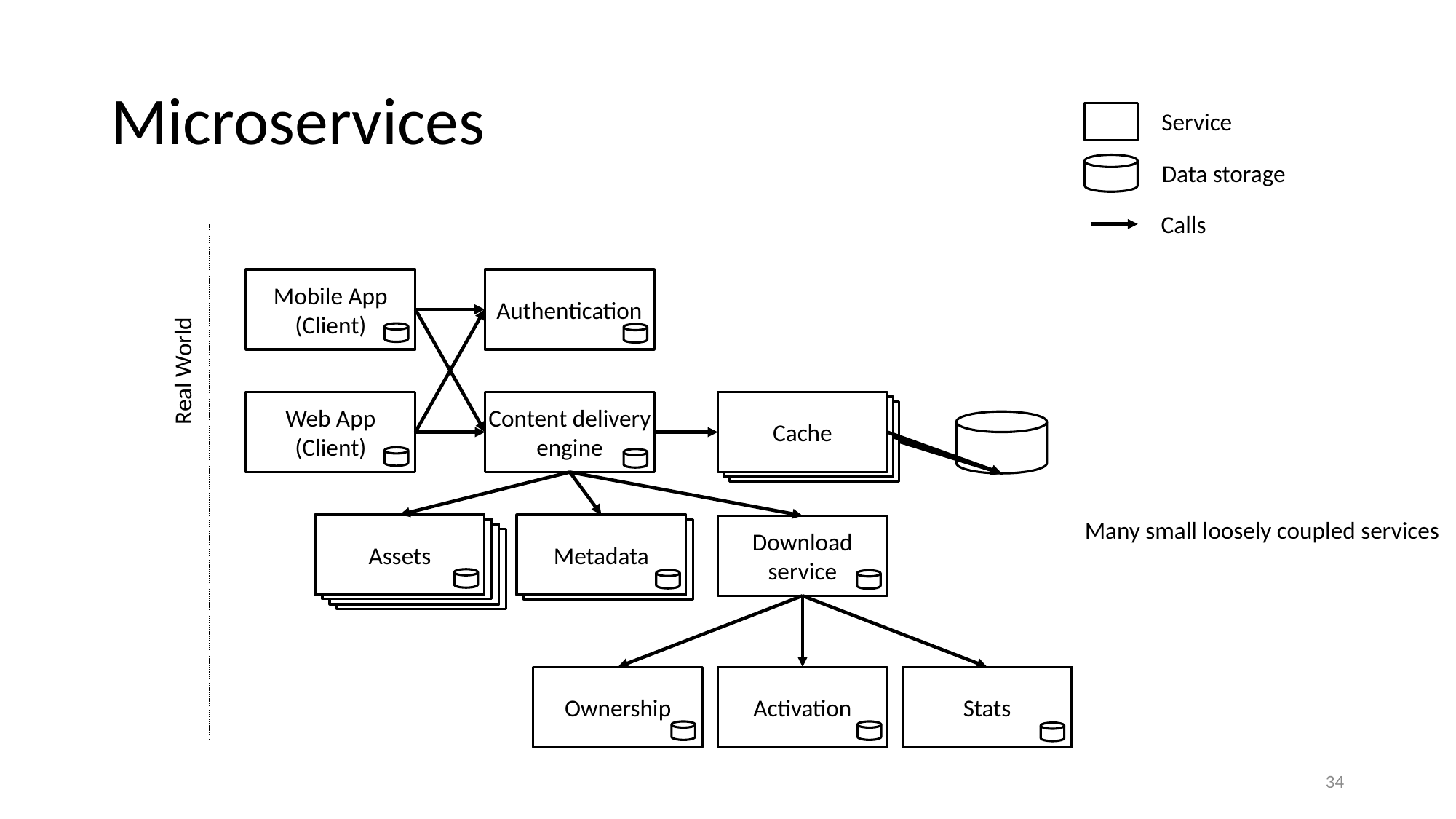

# Microservices
Service

Data storage

Calls
Mobile App
(Client)
Authentication

Real World
Web App
(Client)
Content delivery
engine
Cache
Cache
Cache

Many small loosely coupled services
Assets
Metadata
Download
service
Assets
Metadata
Assets
Assets

Ownership
Activation
Stats

34